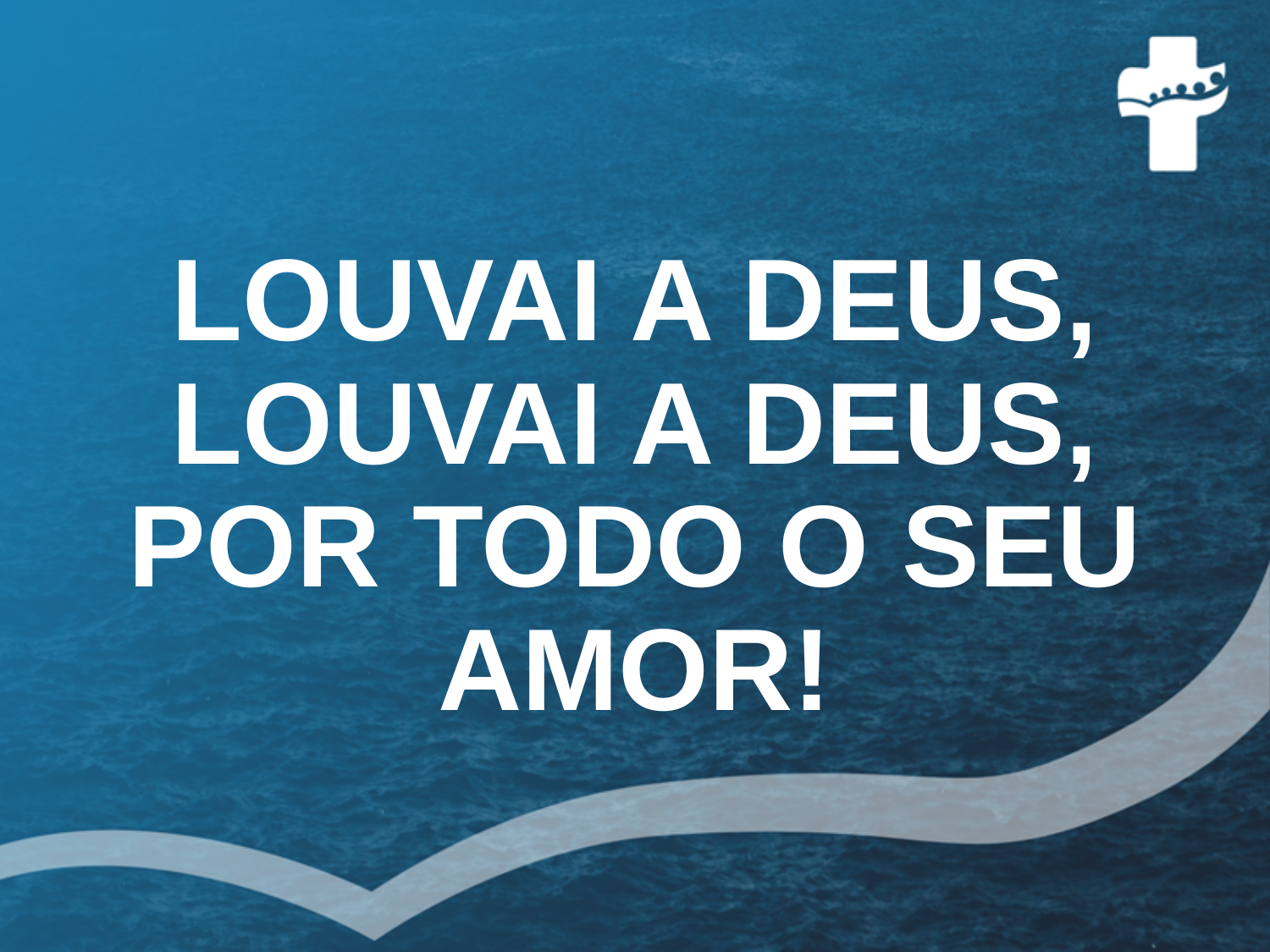

# LOUVAI A DEUS, LOUVAI A DEUS, POR TODO O SEU AMOR!